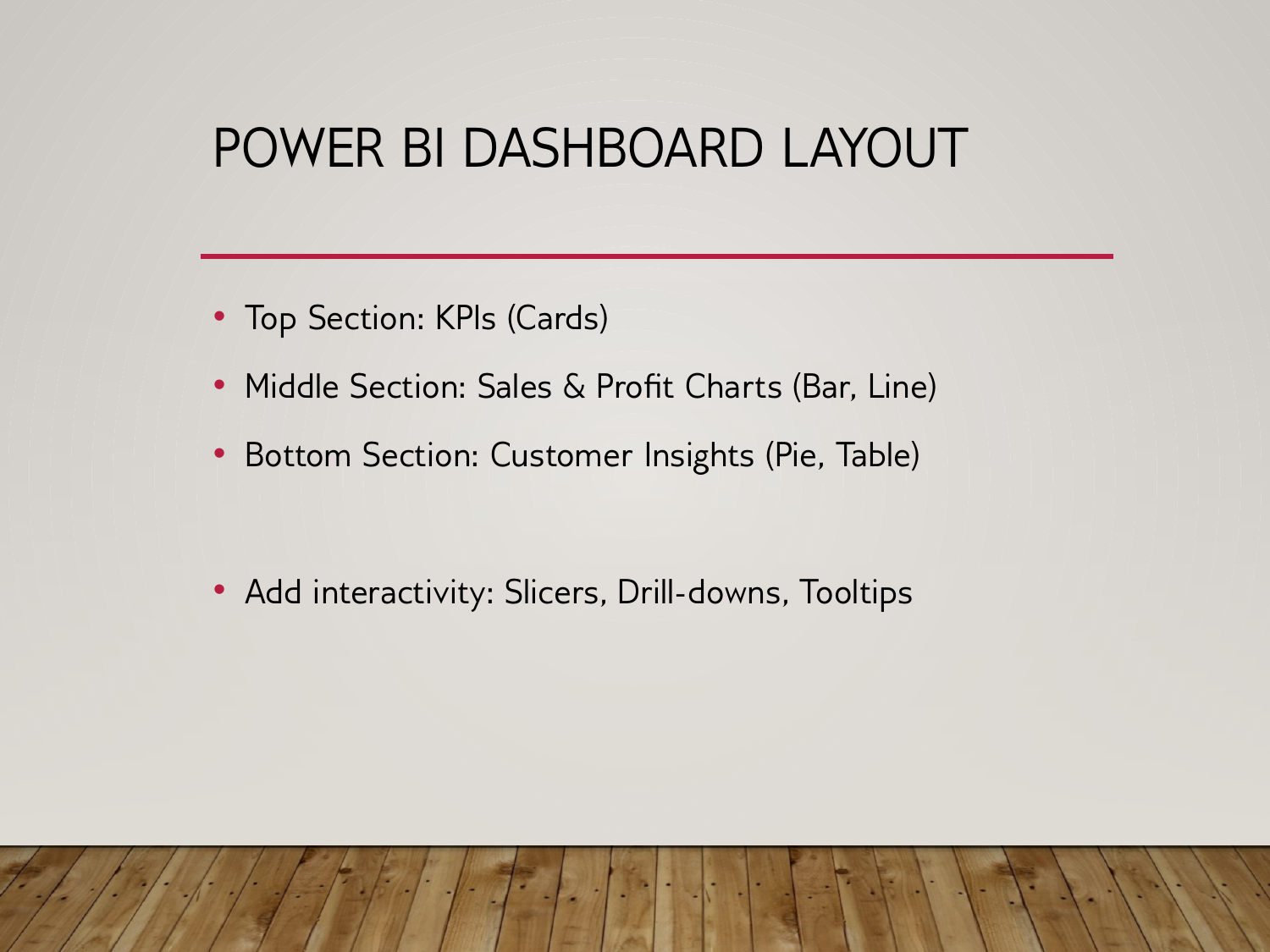

# Power BI Dashboard Layout
Top Section: KPIs (Cards)
Middle Section: Sales & Profit Charts (Bar, Line)
Bottom Section: Customer Insights (Pie, Table)

Add interactivity: Slicers, Drill-downs, Tooltips